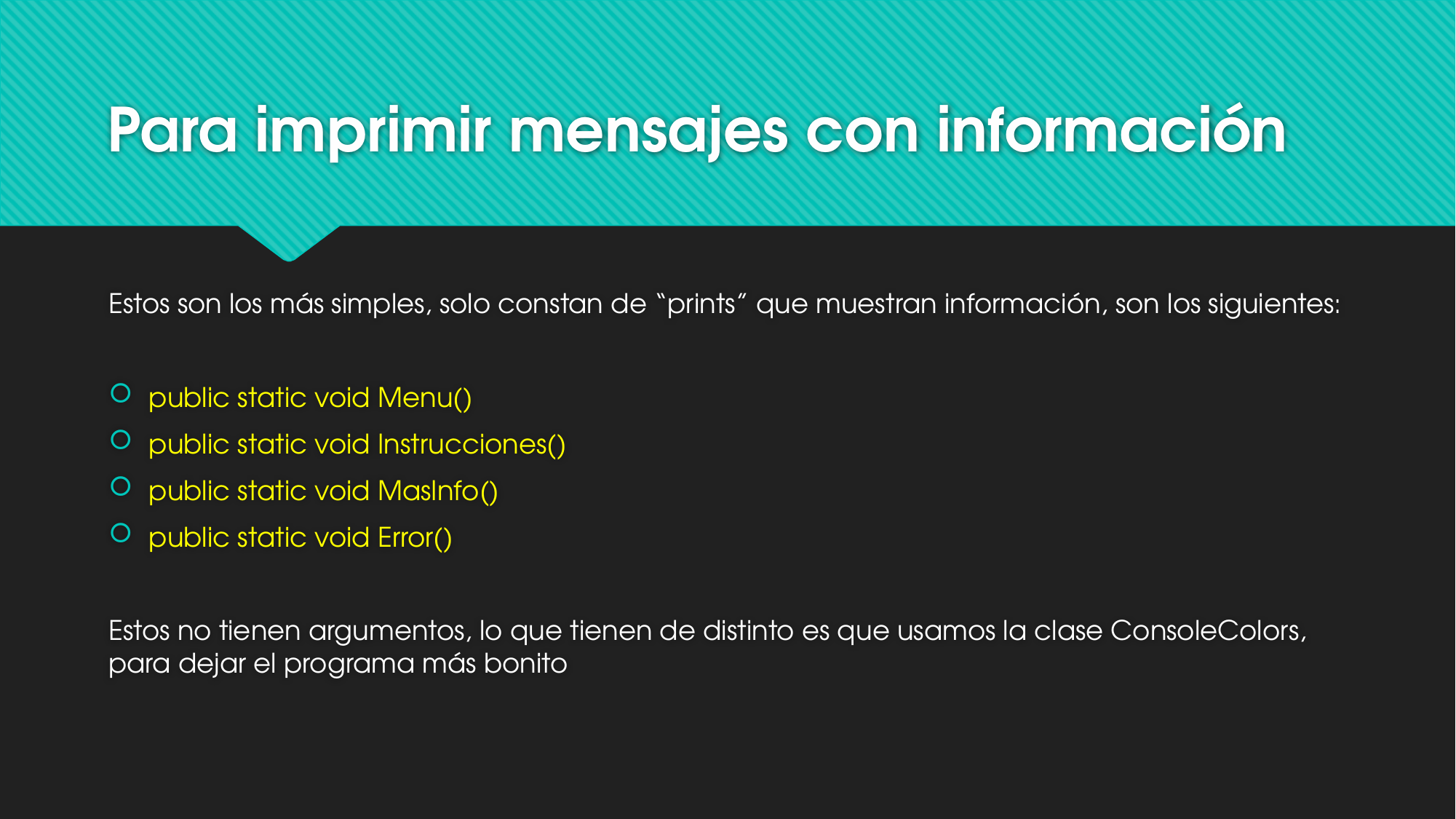

# Para imprimir mensajes con información
Estos son los más simples, solo constan de “prints” que muestran información, son los siguientes:

public static void Menu()
public static void Instrucciones()
public static void MasInfo()
public static void Error()

Estos no tienen argumentos, lo que tienen de distinto es que usamos la clase ConsoleColors, para dejar el programa más bonito